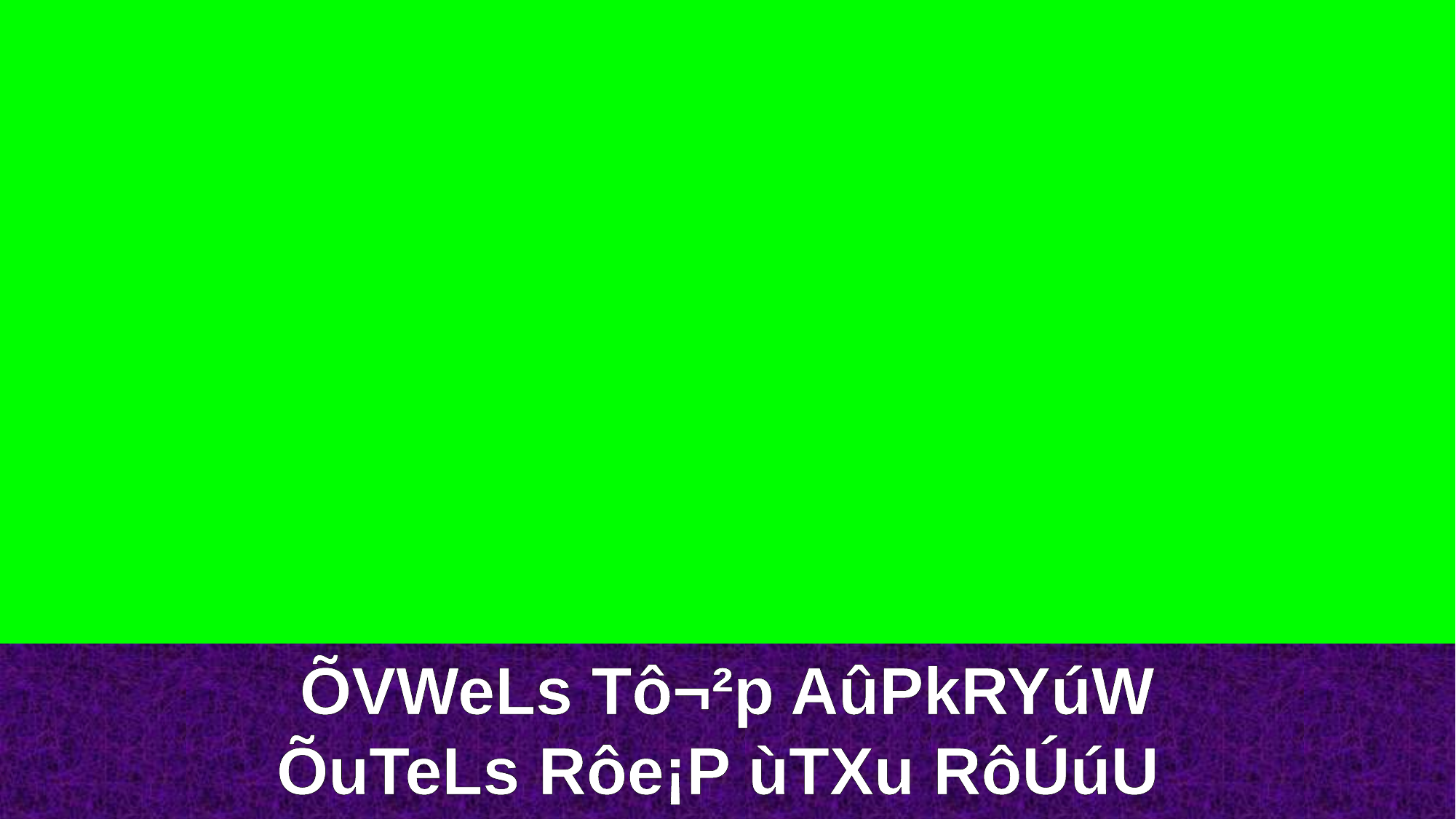

ÕVWeLs Tô¬²p AûPkRYúW ÕuTeLs Rôe¡P ùTXu RôÚúU